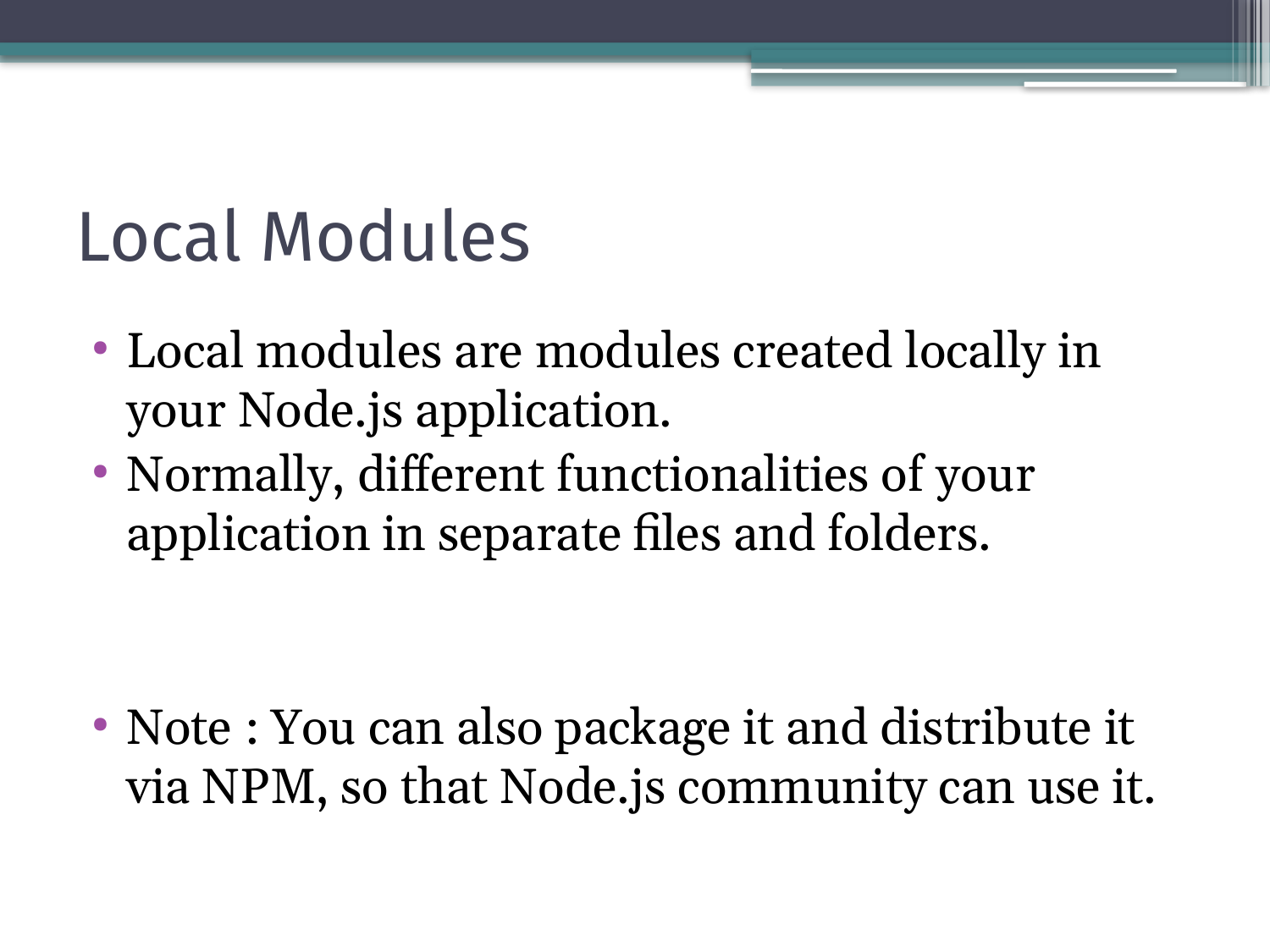

# Local Modules
Local modules are modules created locally in your Node.js application.
Normally, different functionalities of your application in separate files and folders.

Note : You can also package it and distribute it via NPM, so that Node.js community can use it.